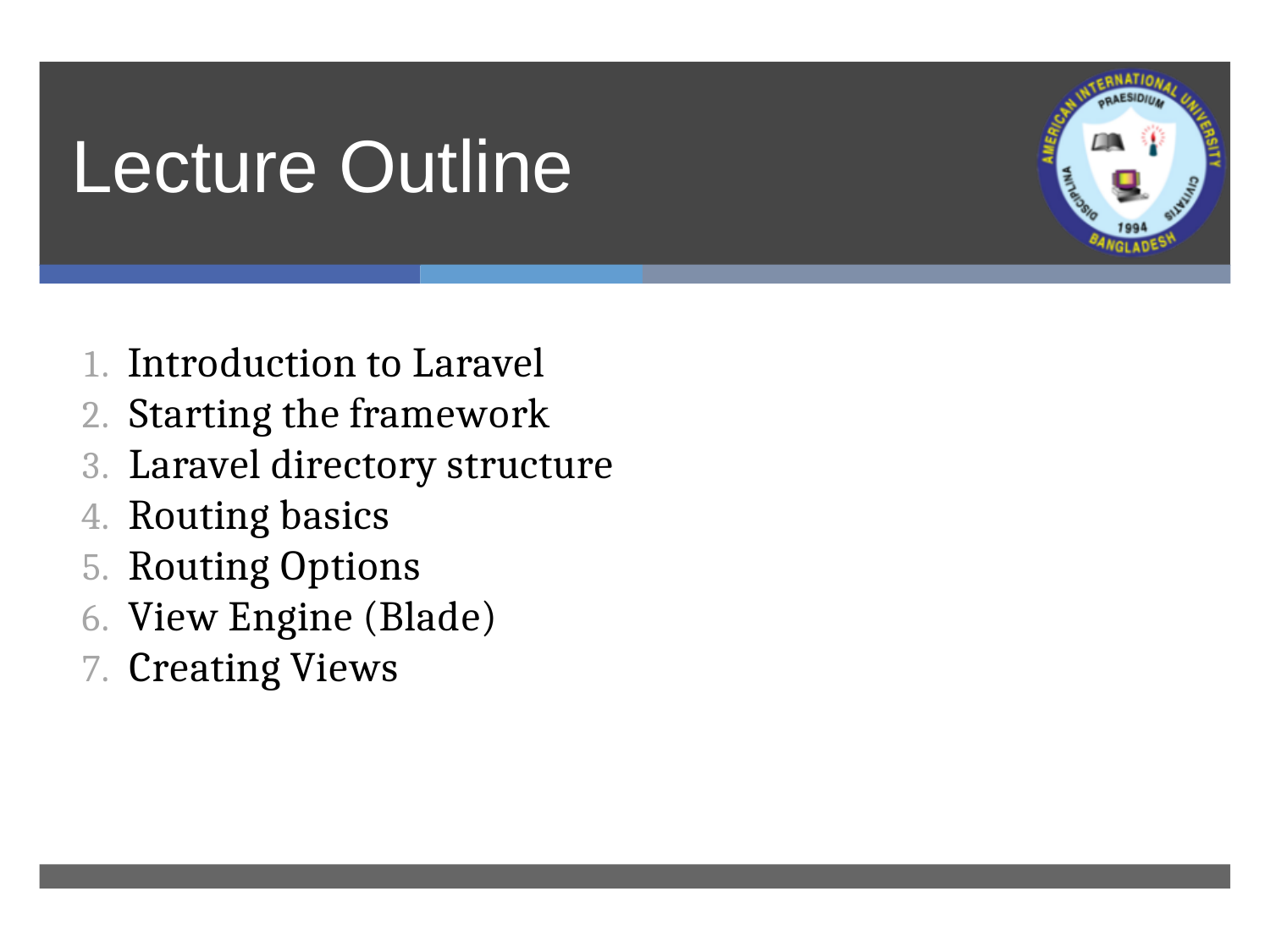

# Lecture Outline
Introduction to Laravel
Starting the framework
Laravel directory structure
Routing basics
Routing Options
View Engine (Blade)
Creating Views